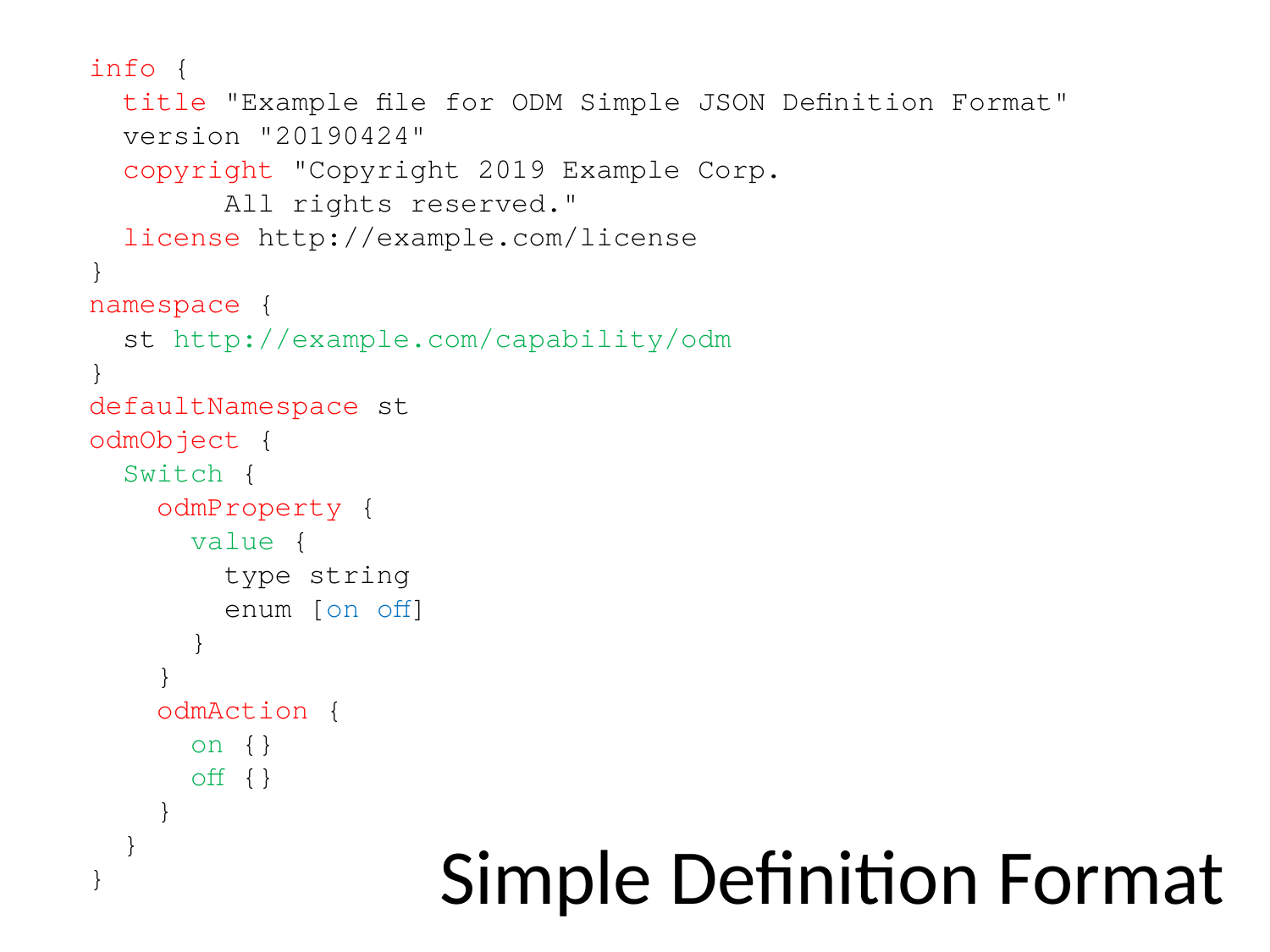

info {
  title "Example file for ODM Simple JSON Definition Format"
  version "20190424"
  copyright "Copyright 2019 Example Corp.
        All rights reserved."
  license http://example.com/license
}
namespace {
  st http://example.com/capability/odm
}
defaultNamespace st
odmObject {
  Switch {
    odmProperty {
      value {
        type string
        enum [on off]
      }
    }
    odmAction {
      on {}
      off {}
    }
  }
}
# Simple Definition Format